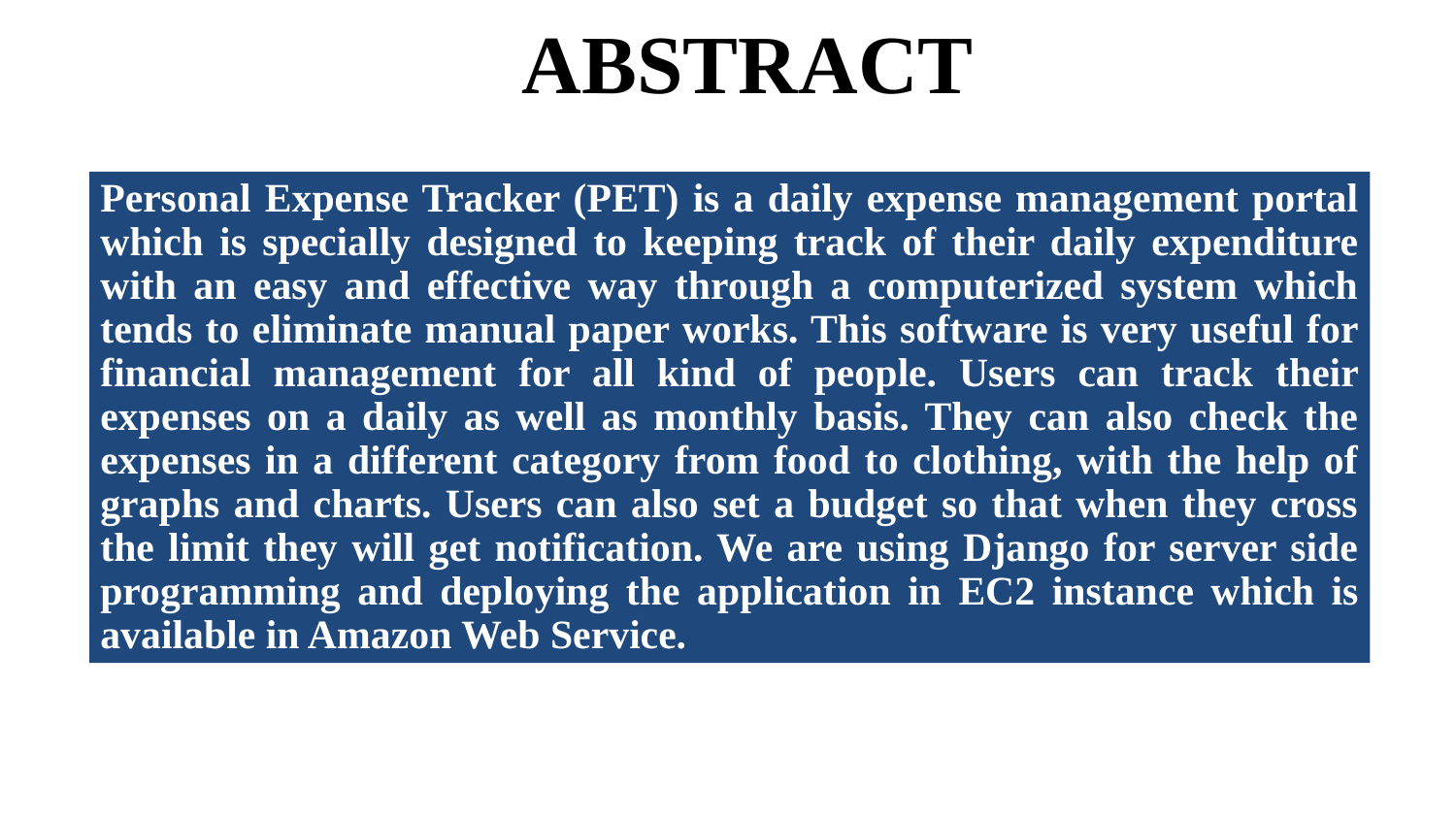

ABSTRACT
Personal Expense Tracker (PET) is a daily expense management portal which is specially designed to keeping track of their daily expenditure with an easy and effective way through a computerized system which tends to eliminate manual paper works. This software is very useful for financial management for all kind of people. Users can track their expenses on a daily as well as monthly basis. They can also check the expenses in a different category from food to clothing, with the help of graphs and charts. Users can also set a budget so that when they cross the limit they will get notification. We are using Django for server side programming and deploying the application in EC2 instance which is available in Amazon Web Service.